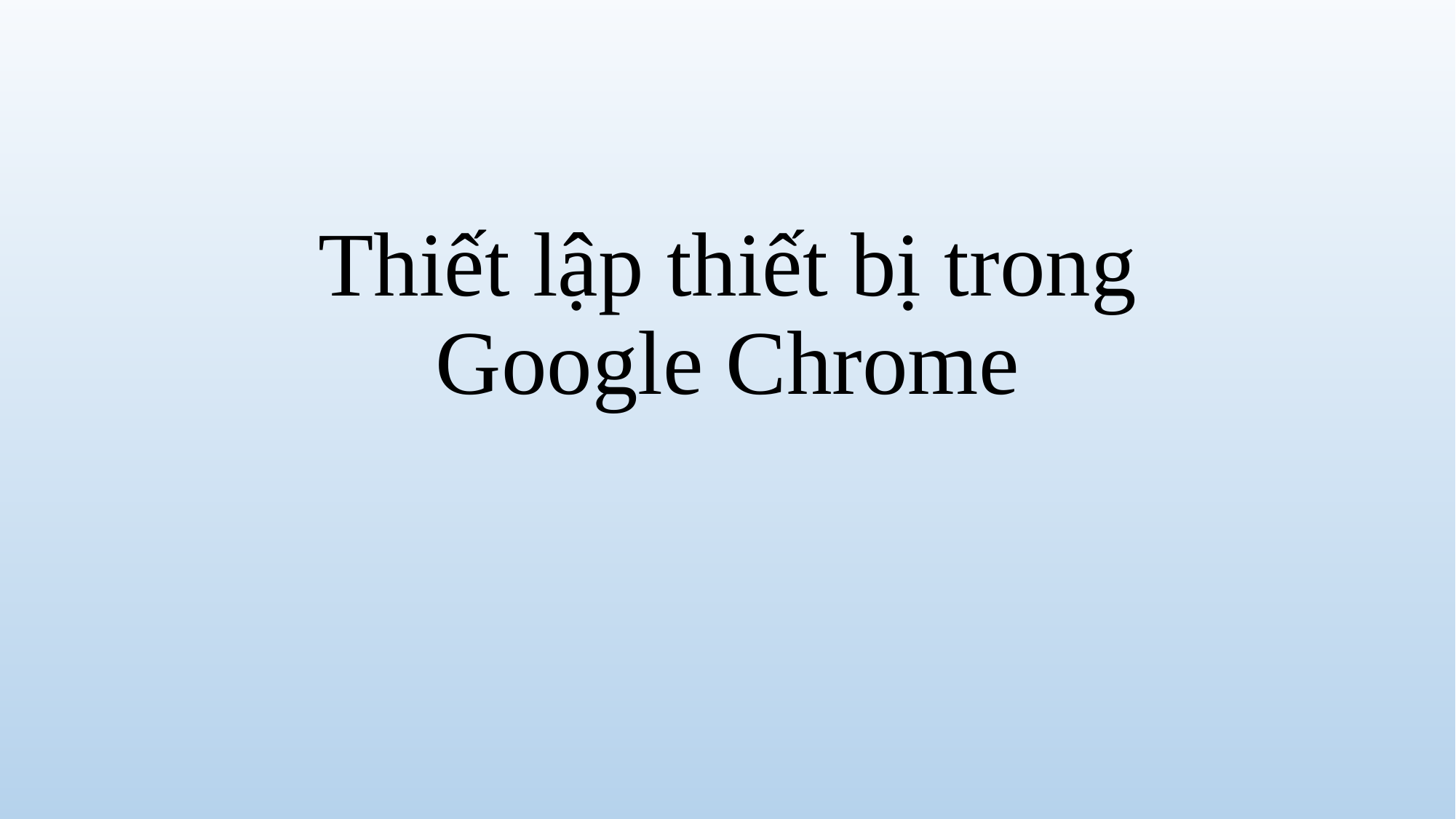

# Thiết lập thiết bị trong Google Chrome